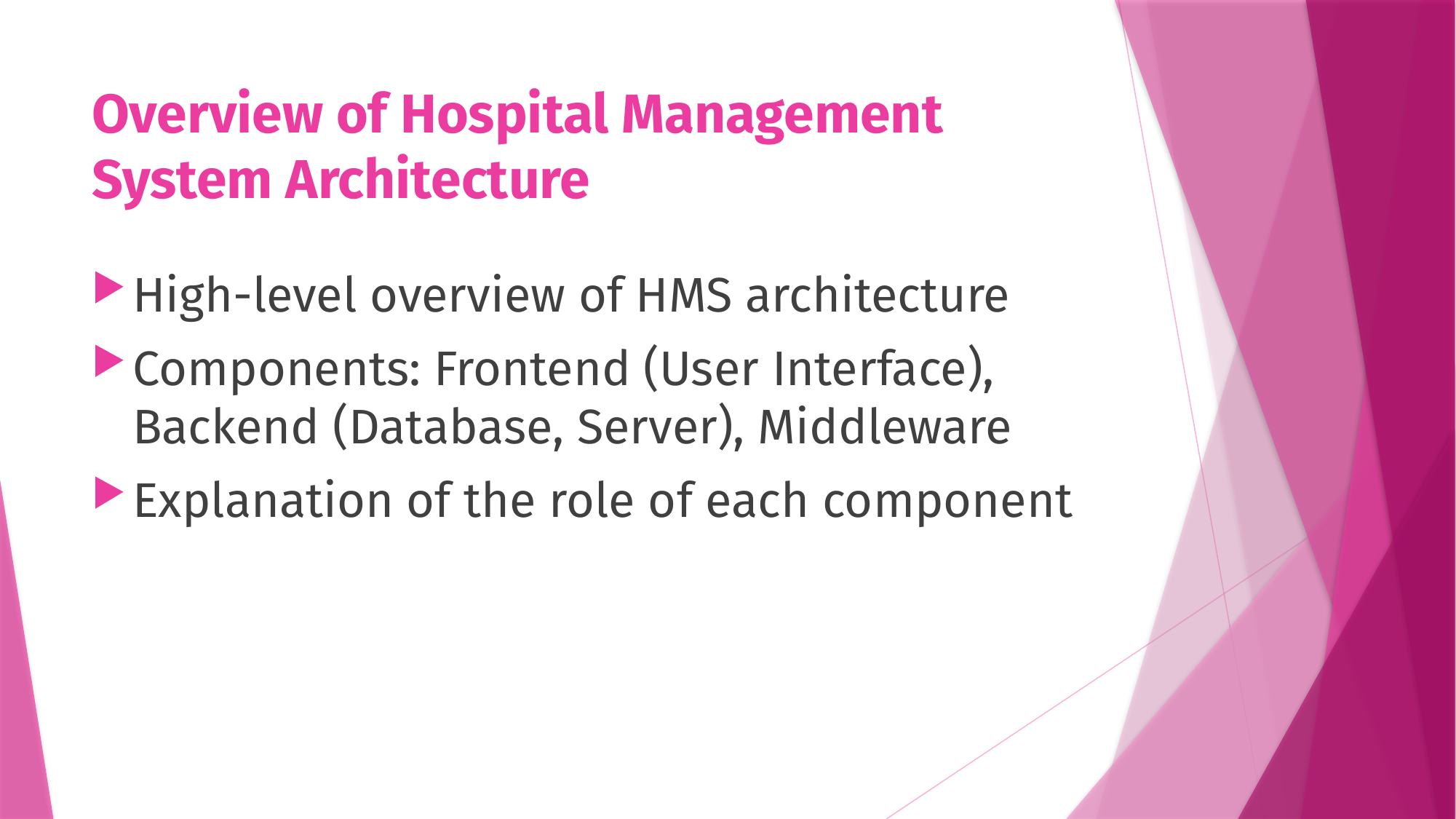

# Overview of Hospital Management System Architecture
High-level overview of HMS architecture
Components: Frontend (User Interface), Backend (Database, Server), Middleware
Explanation of the role of each component